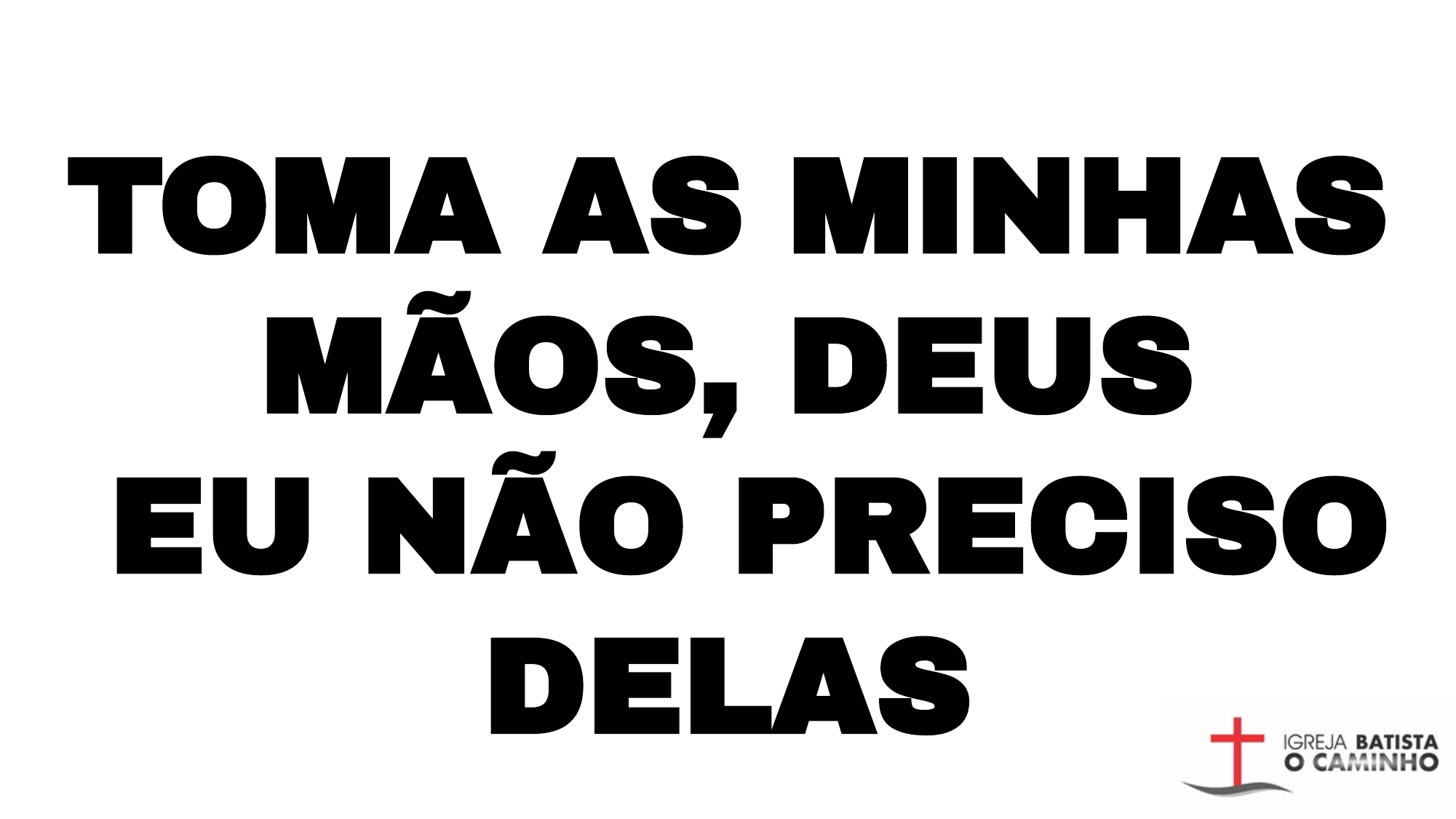

# TOMA AS MINHAS MÃOS, DEUS EU NÃO PRECISO DELAS